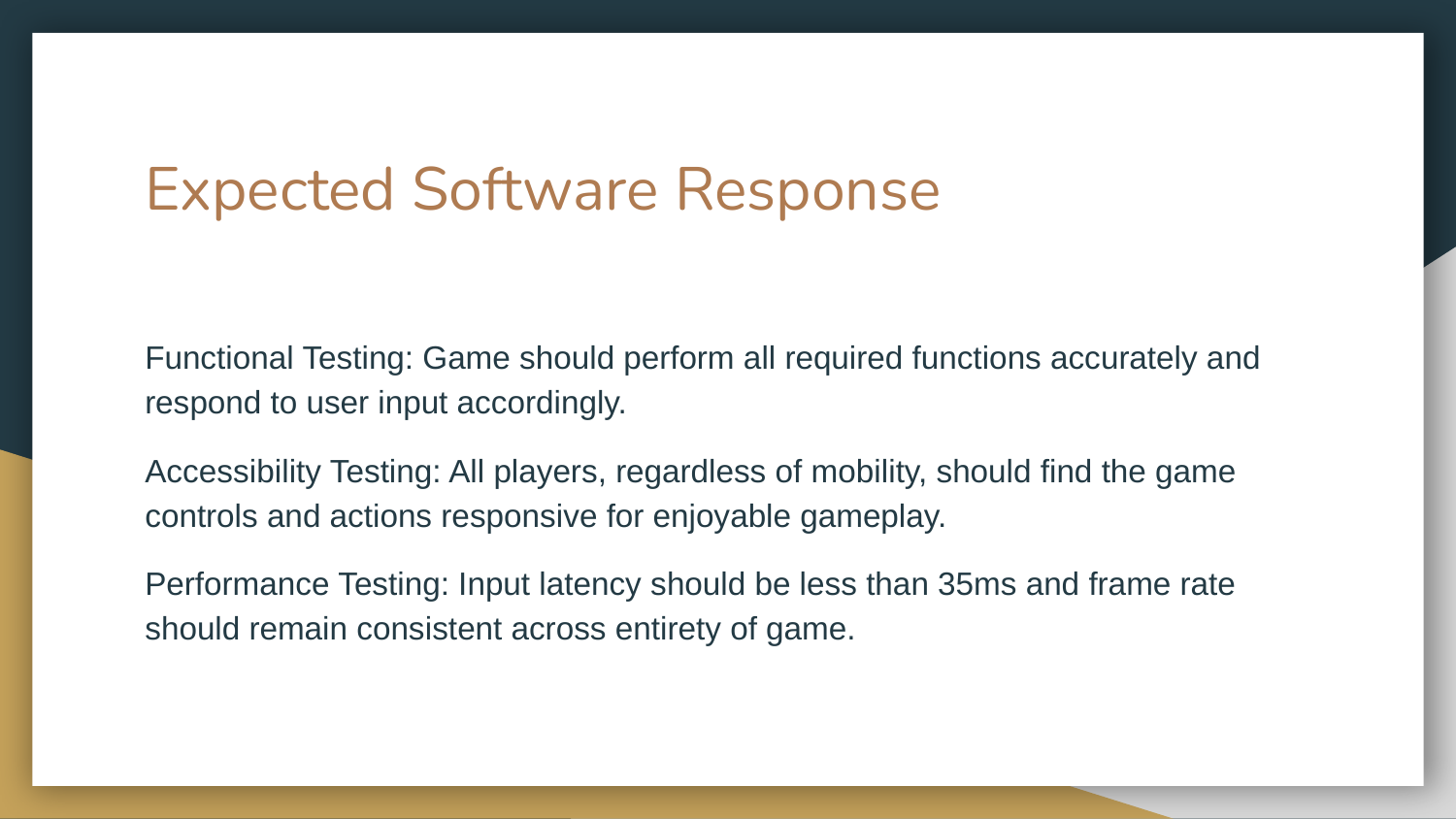

# Expected Software Response
Functional Testing: Game should perform all required functions accurately and respond to user input accordingly.
Accessibility Testing: All players, regardless of mobility, should find the game controls and actions responsive for enjoyable gameplay.
Performance Testing: Input latency should be less than 35ms and frame rate should remain consistent across entirety of game.